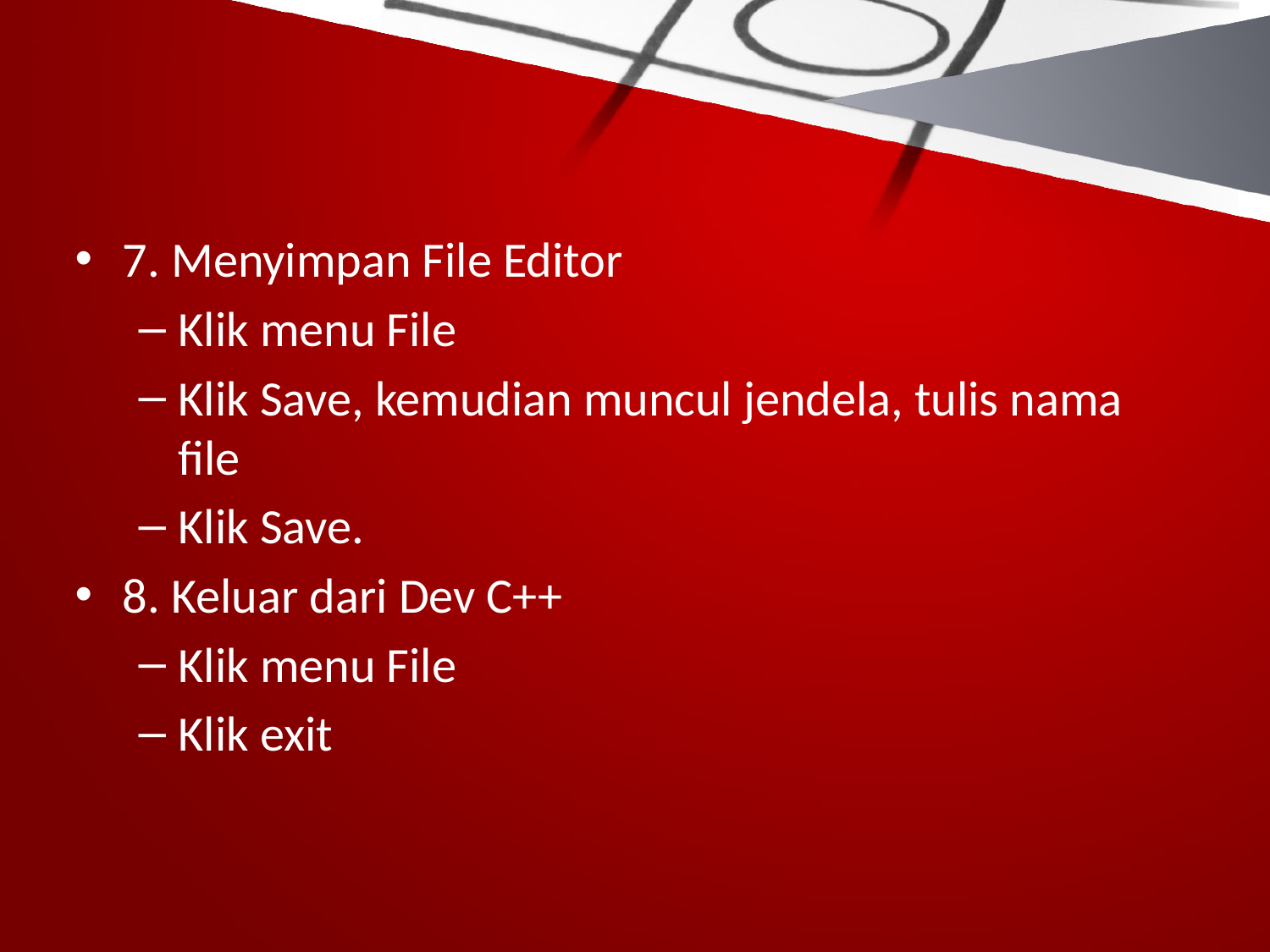

#
7. Menyimpan File Editor
Klik menu File
Klik Save, kemudian muncul jendela, tulis nama file
Klik Save.
8. Keluar dari Dev C++
Klik menu File
Klik exit